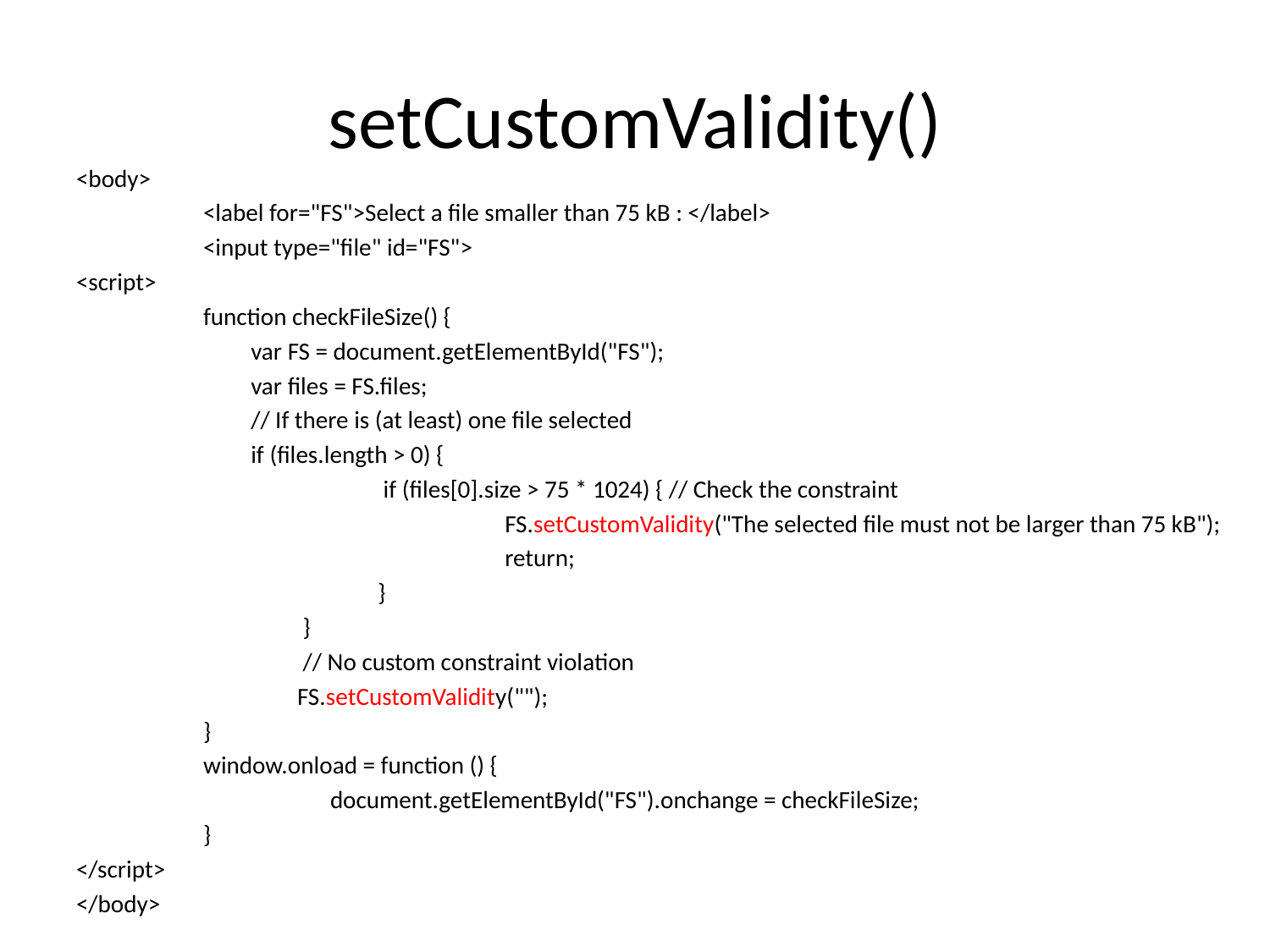

# setCustomValidity()
<body>
	<label for="FS">Select a file smaller than 75 kB : </label>
	<input type="file" id="FS">
<script>
	function checkFileSize() {
var FS = document.getElementById("FS");
var files = FS.files;
// If there is (at least) one file selected
if (files.length > 0) {
	 if (files[0].size > 75 * 1024) { // Check the constraint
		FS.setCustomValidity("The selected file must not be larger than 75 kB");
		return;
	}
	        }
	        // No custom constraint violation
	       FS.setCustomValidity("");
	}
	window.onload = function () {
		document.getElementById("FS").onchange = checkFileSize;
	}
</script>
</body>